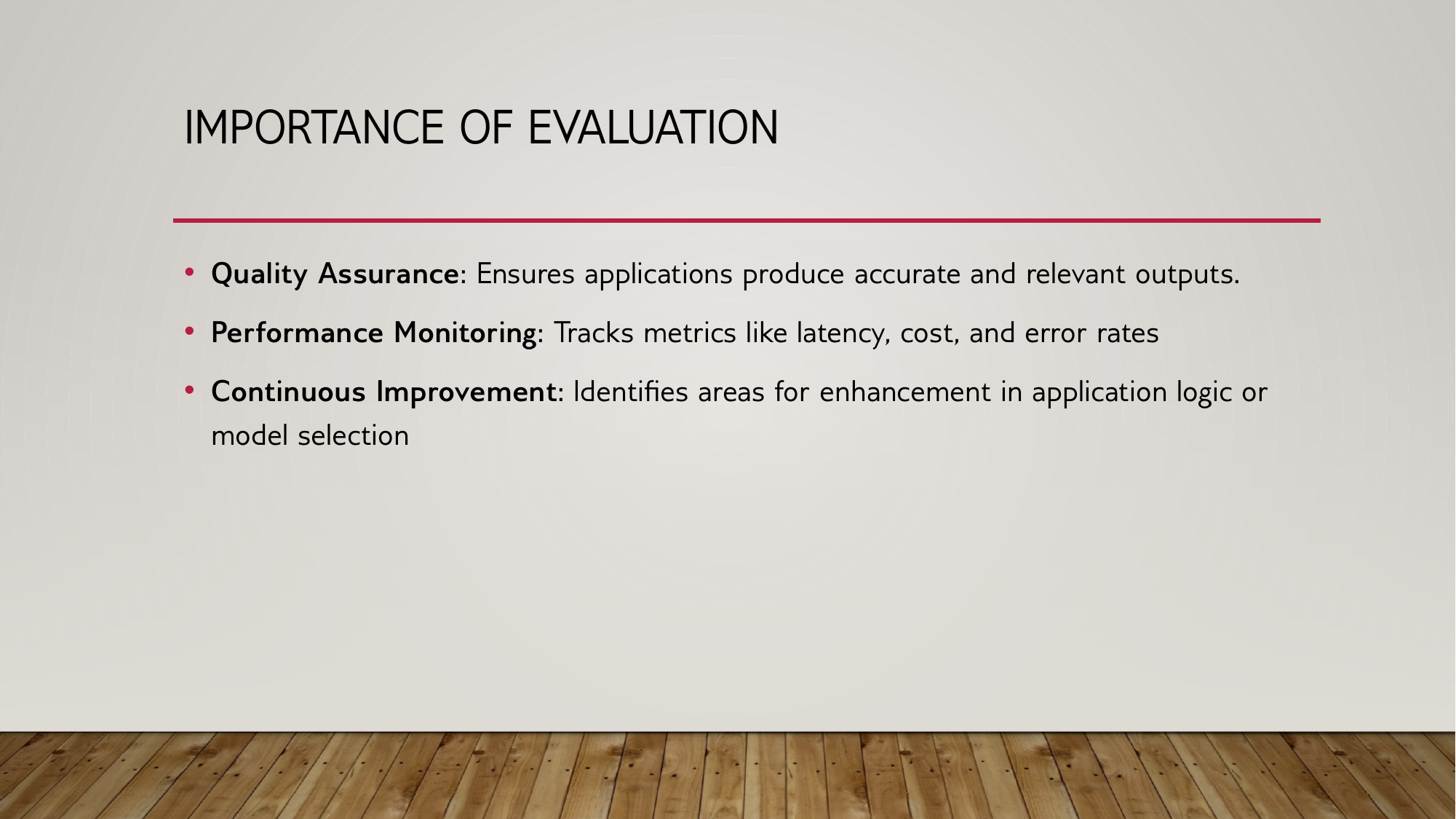

# Importance of Evaluation
Quality Assurance: Ensures applications produce accurate and relevant outputs.
Performance Monitoring: Tracks metrics like latency, cost, and error rates
Continuous Improvement: Identifies areas for enhancement in application logic or model selection